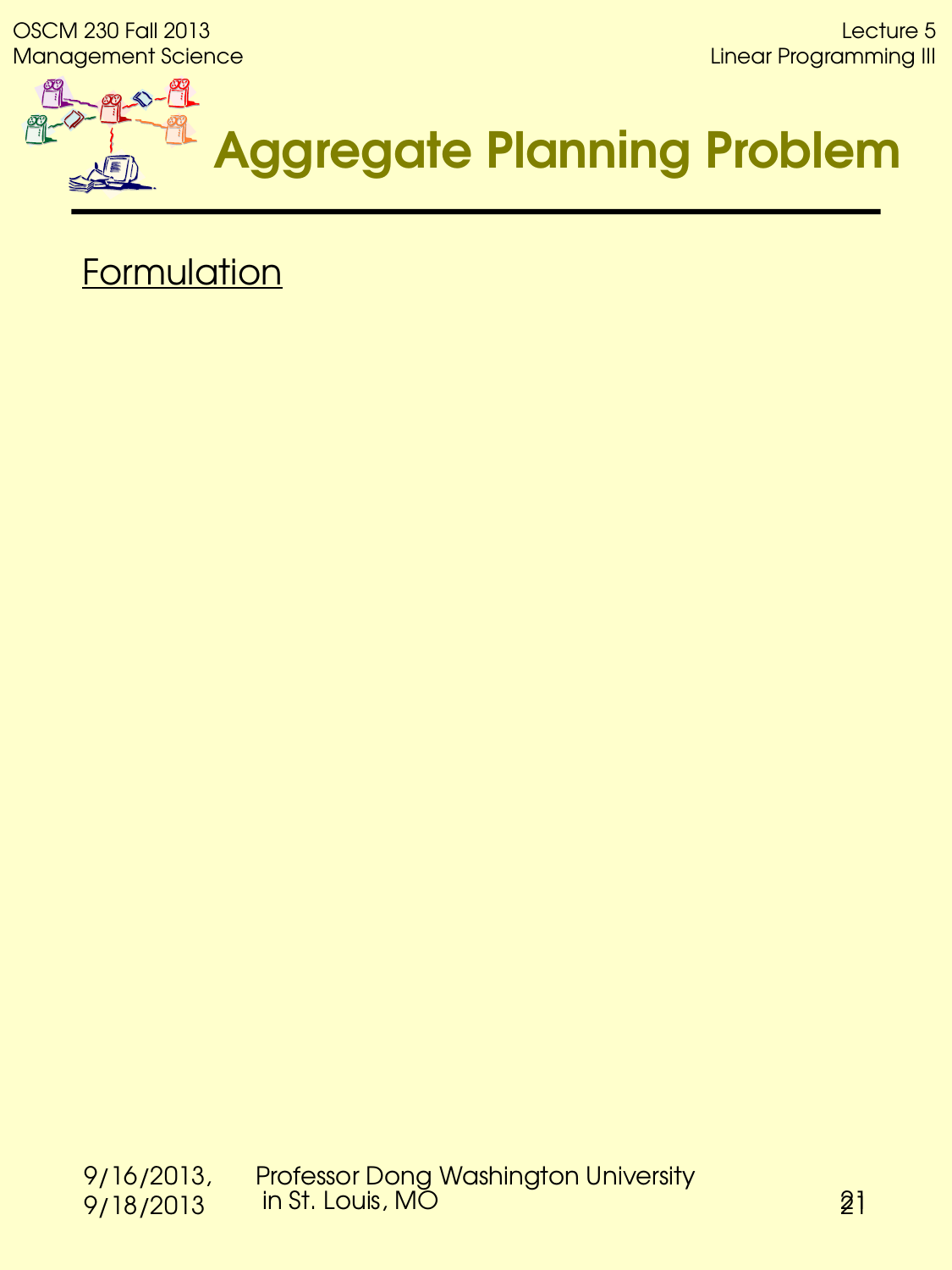

Aggregate Planning Problem
Formulation
9/16/2013,  9/18/2013
Professor Dong Washington University in St. Louis, MO

21

21